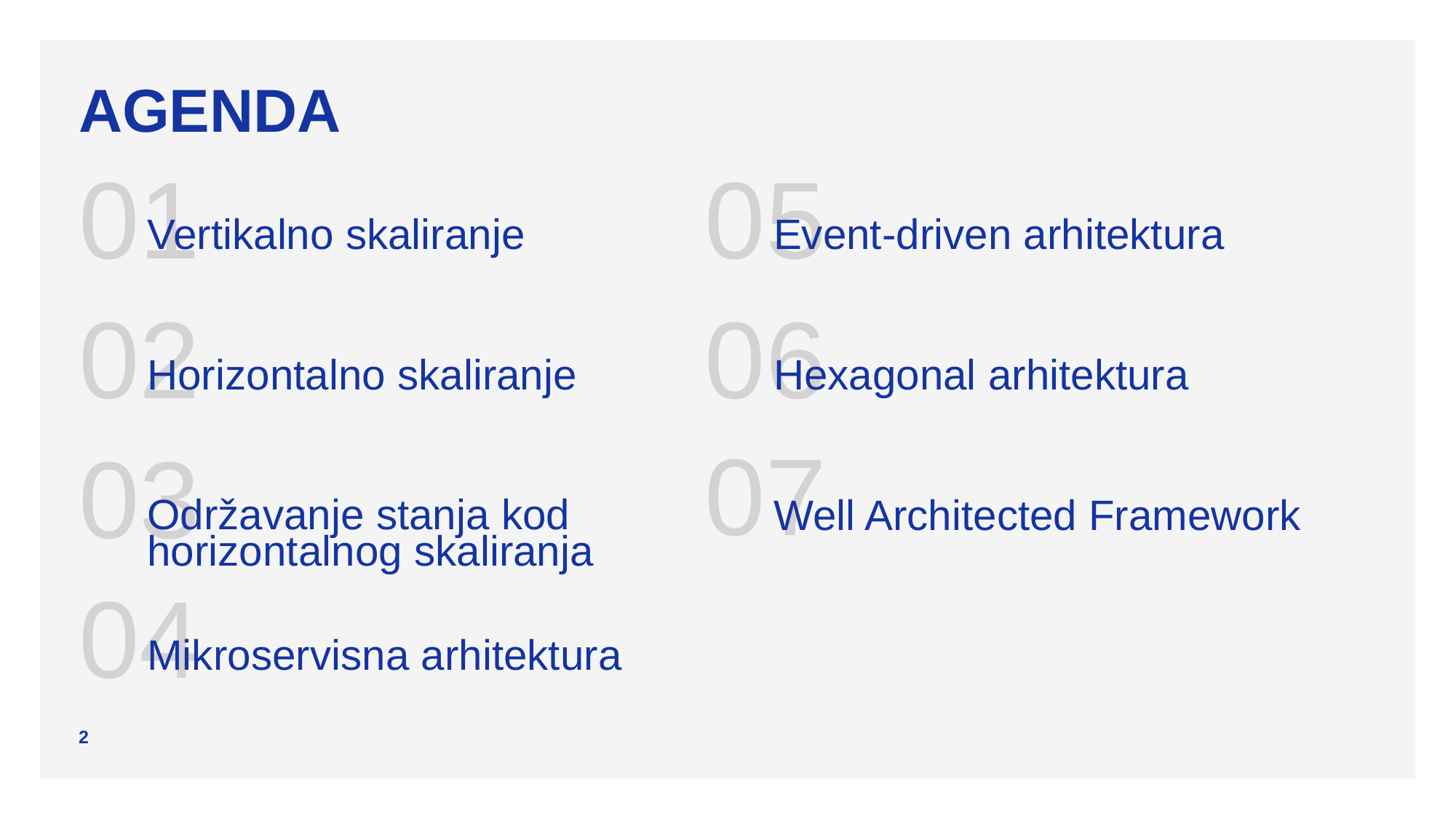

# Agenda
01
05
Vertikalno skaliranje
Event-driven arhitektura
02
06
Horizontalno skaliranje

Hexagonal arhitektura
07
03
Održavanje stanja kod horizontalnog skaliranja
Well Architected Framework

04
Mikroservisna arhitektura
2